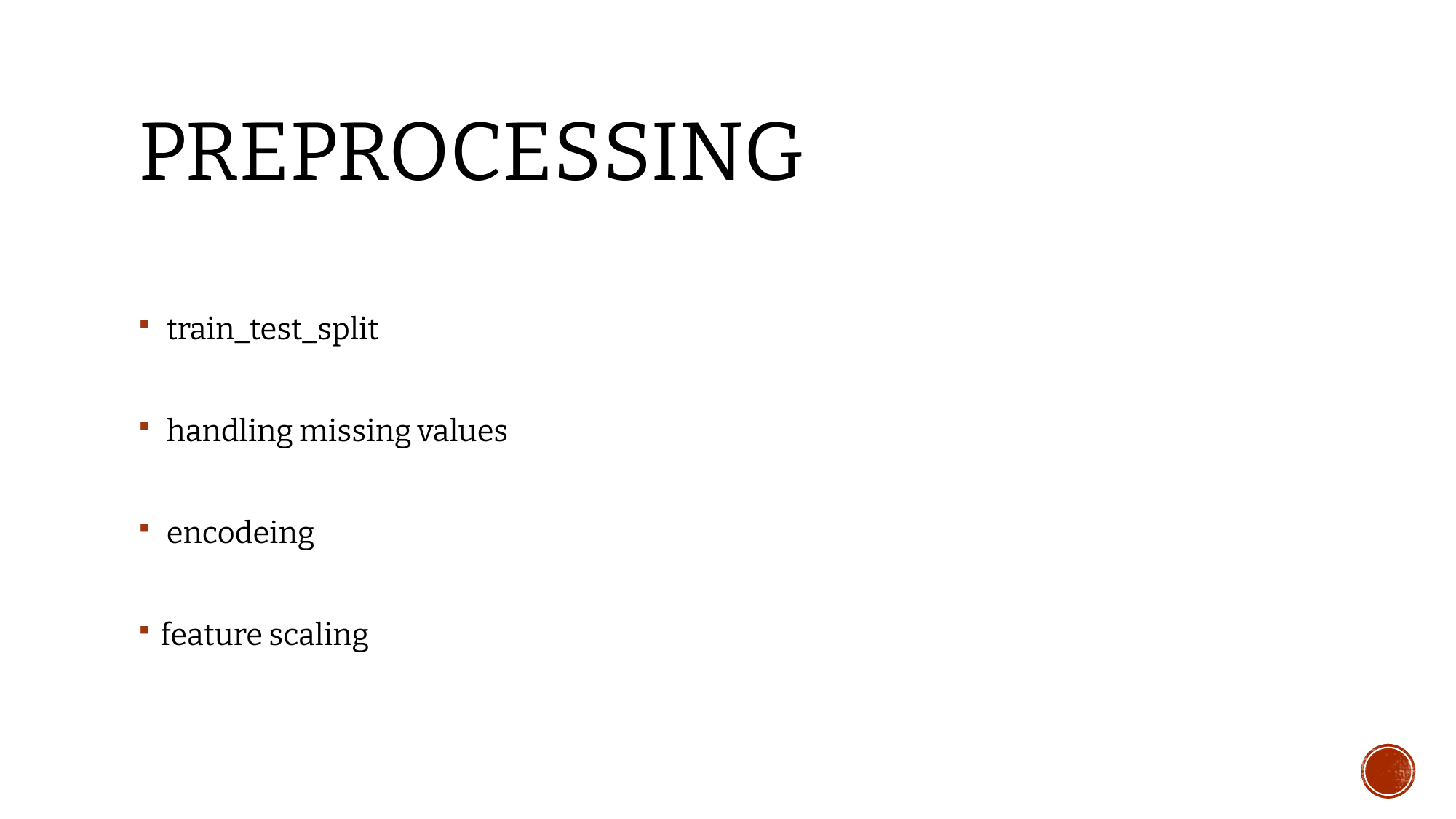

# preprocessing

 train_test_split

 handling missing values

 encodeing

feature scaling